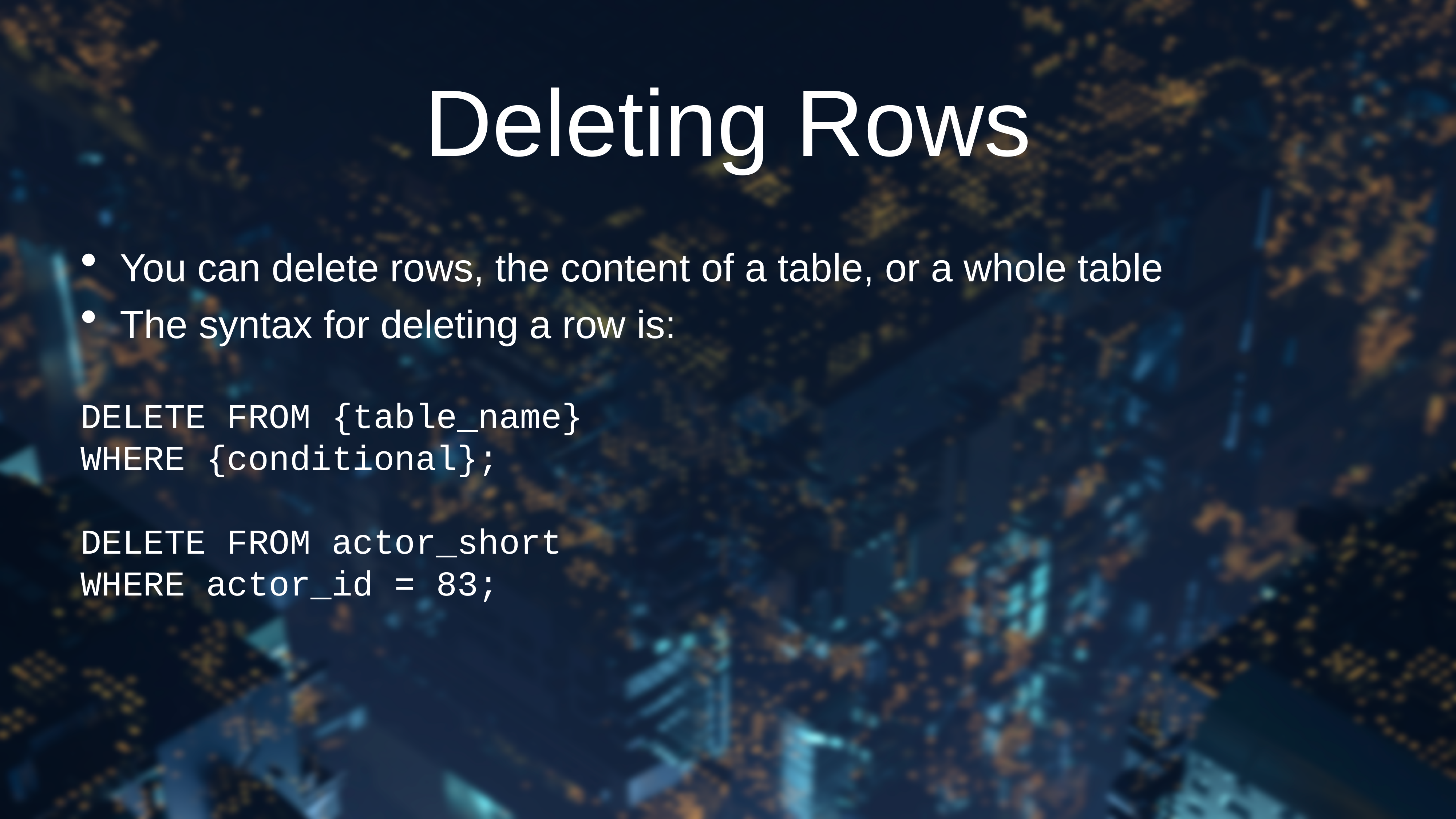

# Deleting Rows
You can delete rows, the content of a table, or a whole table
The syntax for deleting a row is:

DELETE FROM {table_name}
WHERE {conditional};

DELETE FROM actor_short
WHERE actor_id = 83;